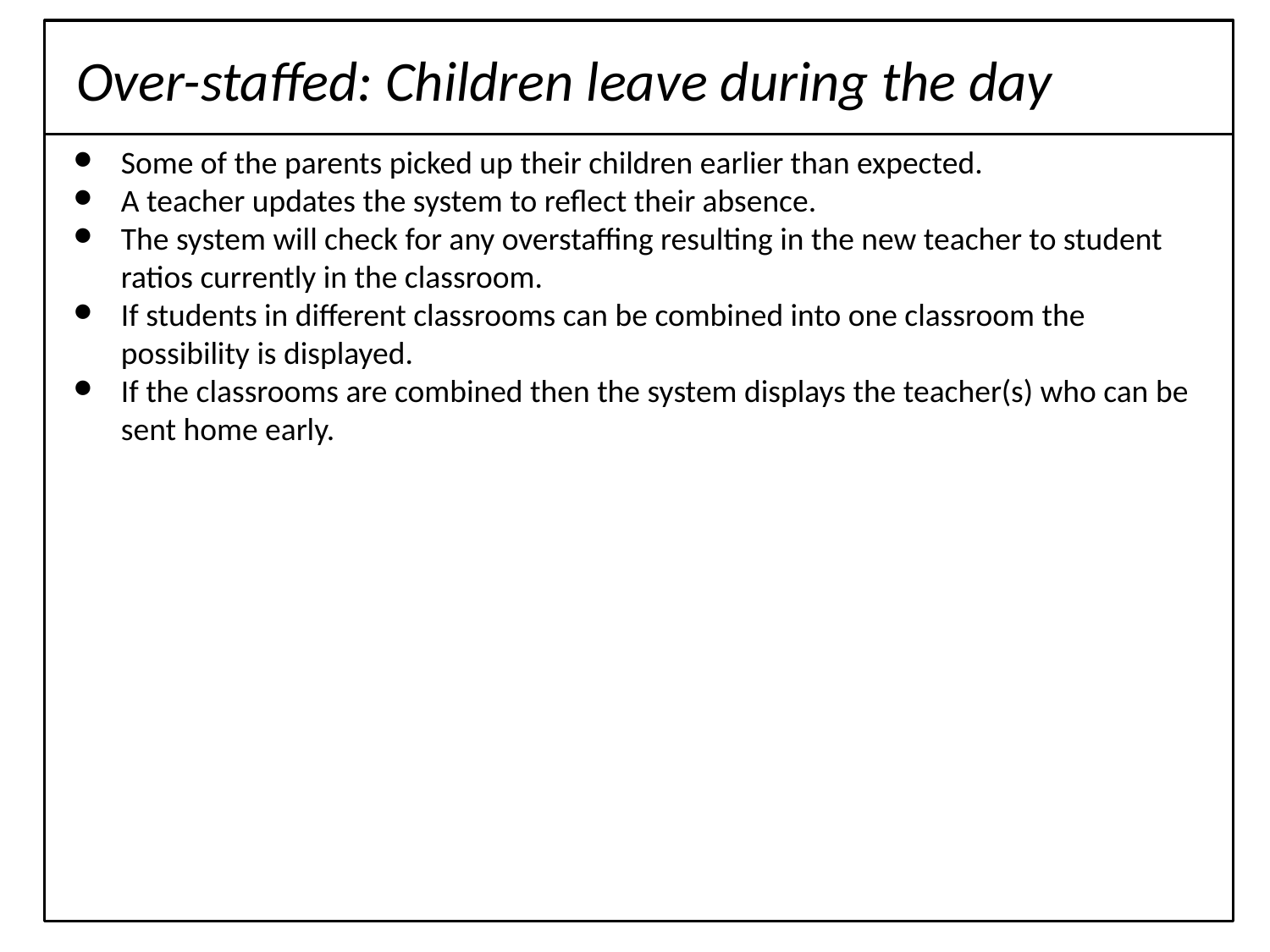

Over-staffed: Children leave during the day

Some of the parents picked up their children earlier than expected.
A teacher updates the system to reflect their absence.
The system will check for any overstaffing resulting in the new teacher to student ratios currently in the classroom.
If students in different classrooms can be combined into one classroom the possibility is displayed.
If the classrooms are combined then the system displays the teacher(s) who can be sent home early.